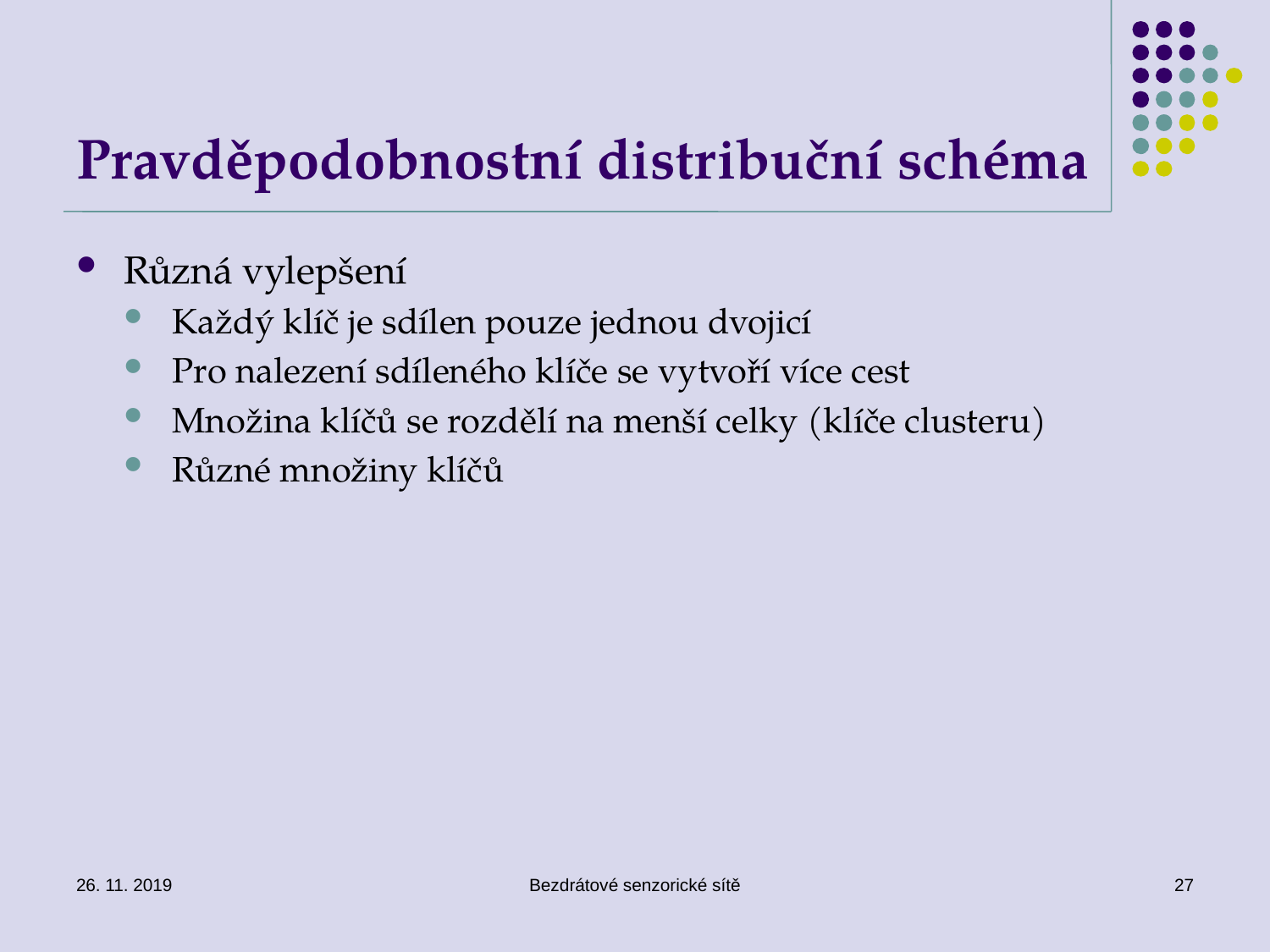

# Pravděpodobnostní distribuční schéma
Různá vylepšení
Každý klíč je sdílen pouze jednou dvojicí
Pro nalezení sdíleného klíče se vytvoří více cest
Množina klíčů se rozdělí na menší celky (klíče clusteru)
Různé množiny klíčů
26. 11. 2019
Bezdrátové senzorické sítě
27